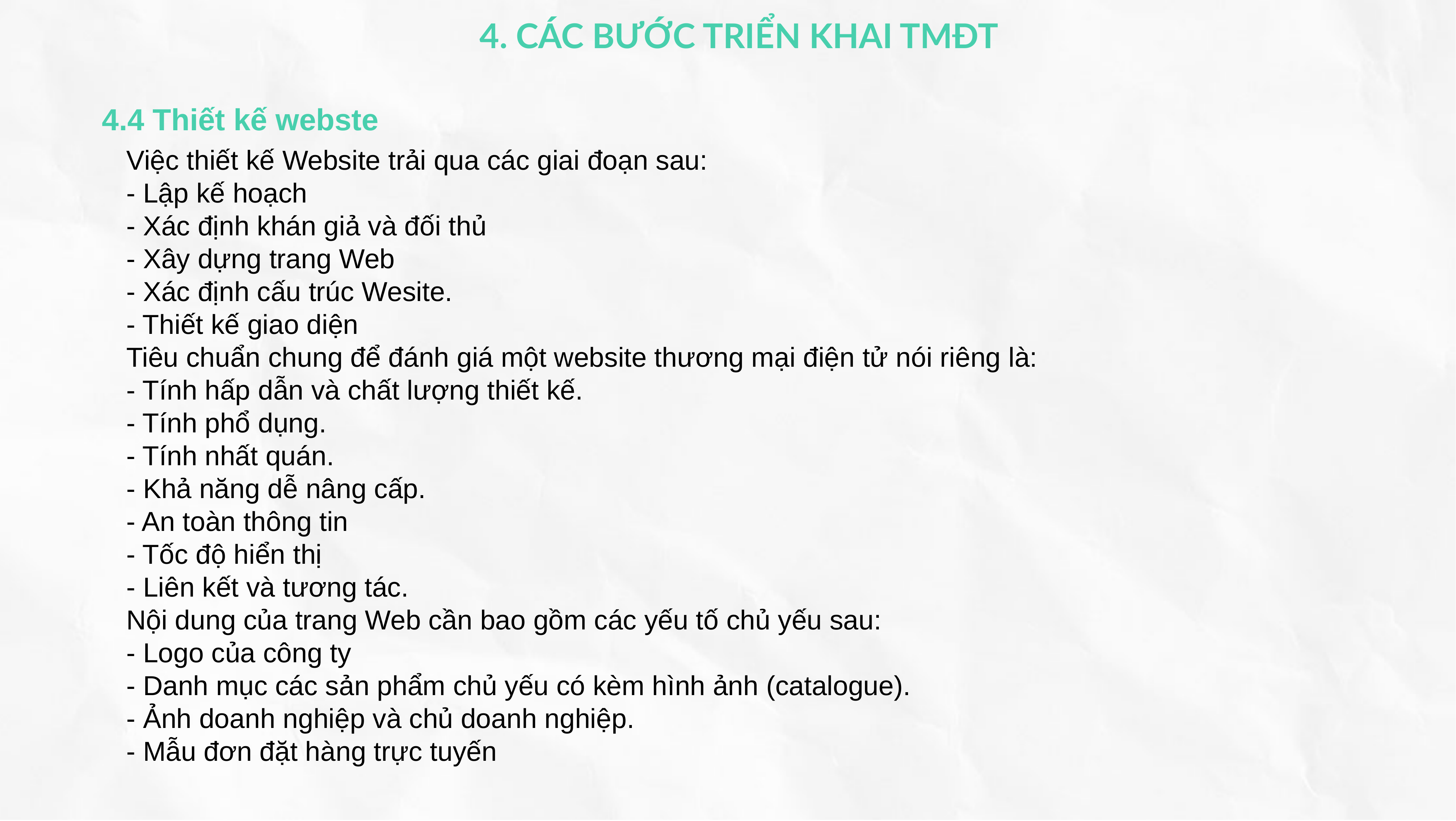

4. CÁC BƯỚC TRIỂN KHAI TMĐT
4.4 Thiết kế webste
Việc thiết kế Website trải qua các giai đoạn sau:
- Lập kế hoạch
- Xác định khán giả và đối thủ
- Xây dựng trang Web
- Xác định cấu trúc Wesite.
- Thiết kế giao diện
Tiêu chuẩn chung để đánh giá một website thương mại điện tử nói riêng là:
- Tính hấp dẫn và chất lượng thiết kế.
- Tính phổ dụng.
- Tính nhất quán.
- Khả năng dễ nâng cấp.
- An toàn thông tin
- Tốc độ hiển thị
- Liên kết và tương tác.
Nội dung của trang Web cần bao gồm các yếu tố chủ yếu sau:
- Logo của công ty
- Danh mục các sản phẩm chủ yếu có kèm hình ảnh (catalogue).
- Ảnh doanh nghiệp và chủ doanh nghiệp.
- Mẫu đơn đặt hàng trực tuyến